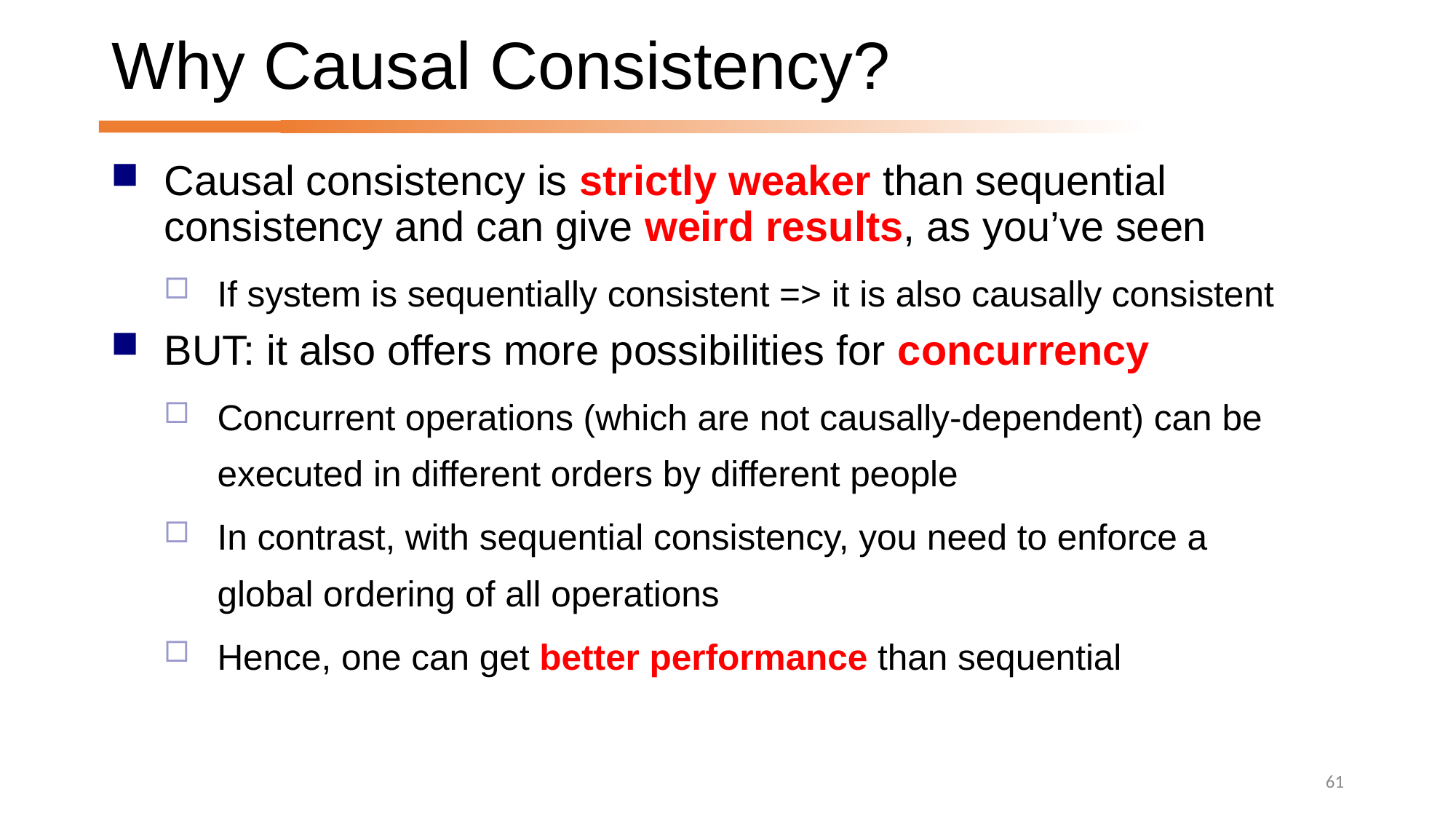

# Why Causal Consistency?
Causal consistency is strictly weaker than sequential consistency and can give weird results, as you’ve seen
If system is sequentially consistent => it is also causally consistent
BUT: it also offers more possibilities for concurrency
Concurrent operations (which are not causally-dependent) can be
executed in different orders by different people
In contrast, with sequential consistency, you need to enforce a
global ordering of all operations
Hence, one can get better performance than sequential
61